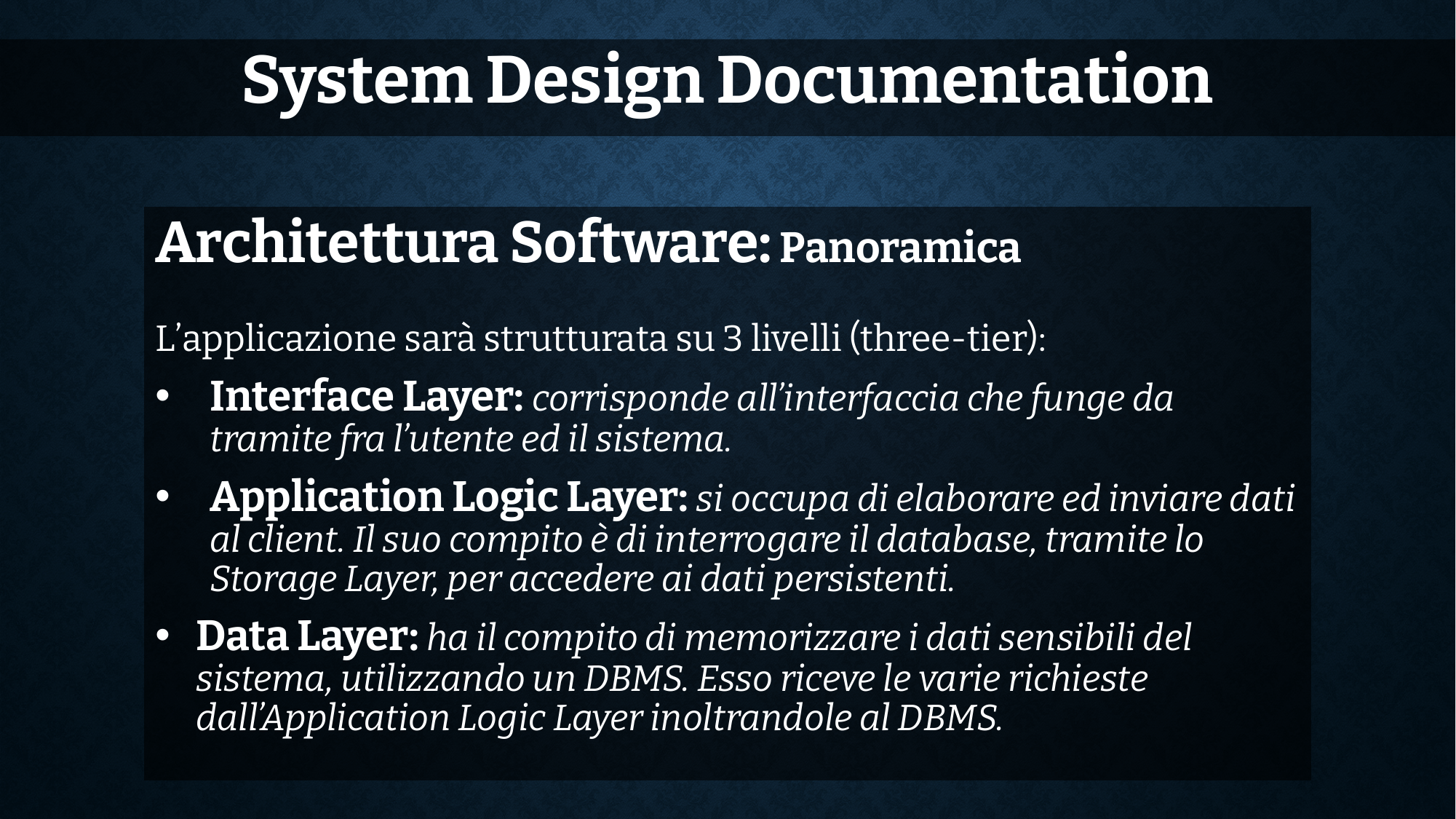

System Design Documentation
Architettura Software: Panoramica

L’applicazione sarà strutturata su 3 livelli (three-tier):
Interface Layer: corrisponde all’interfaccia che funge da tramite fra l’utente ed il sistema.
Application Logic Layer: si occupa di elaborare ed inviare dati al client. Il suo compito è di interrogare il database, tramite lo Storage Layer, per accedere ai dati persistenti.
Data Layer: ha il compito di memorizzare i dati sensibili del sistema, utilizzando un DBMS. Esso riceve le varie richieste dall’Application Logic Layer inoltrandole al DBMS.